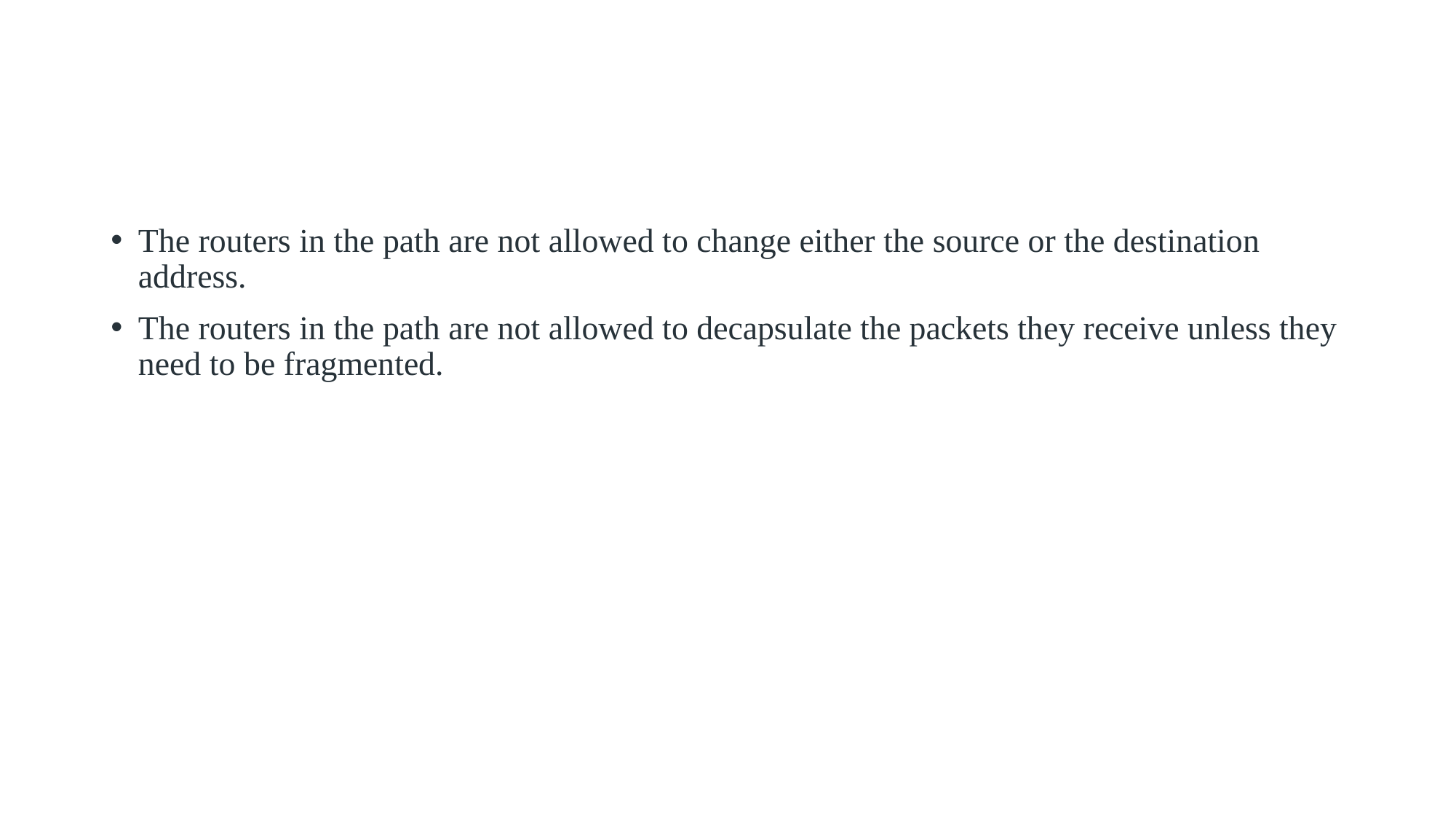

#
The routers in the path are not allowed to change either the source or the destination address.
The routers in the path are not allowed to decapsulate the packets they receive unless they need to be fragmented.